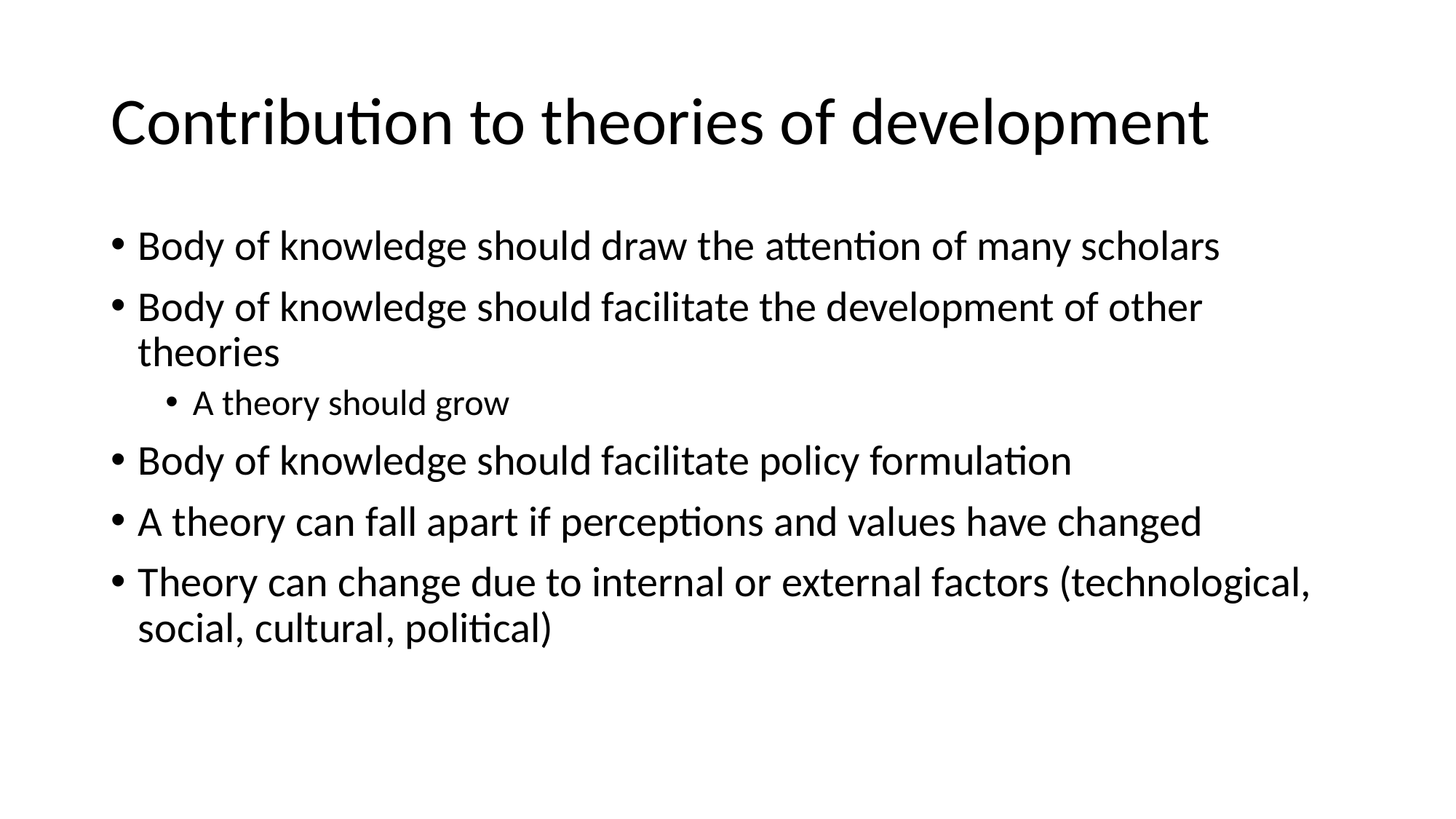

# Contribution to theories of development
Body of knowledge should draw the attention of many scholars
Body of knowledge should facilitate the development of other theories
A theory should grow
Body of knowledge should facilitate policy formulation
A theory can fall apart if perceptions and values have changed
Theory can change due to internal or external factors (technological, social, cultural, political)